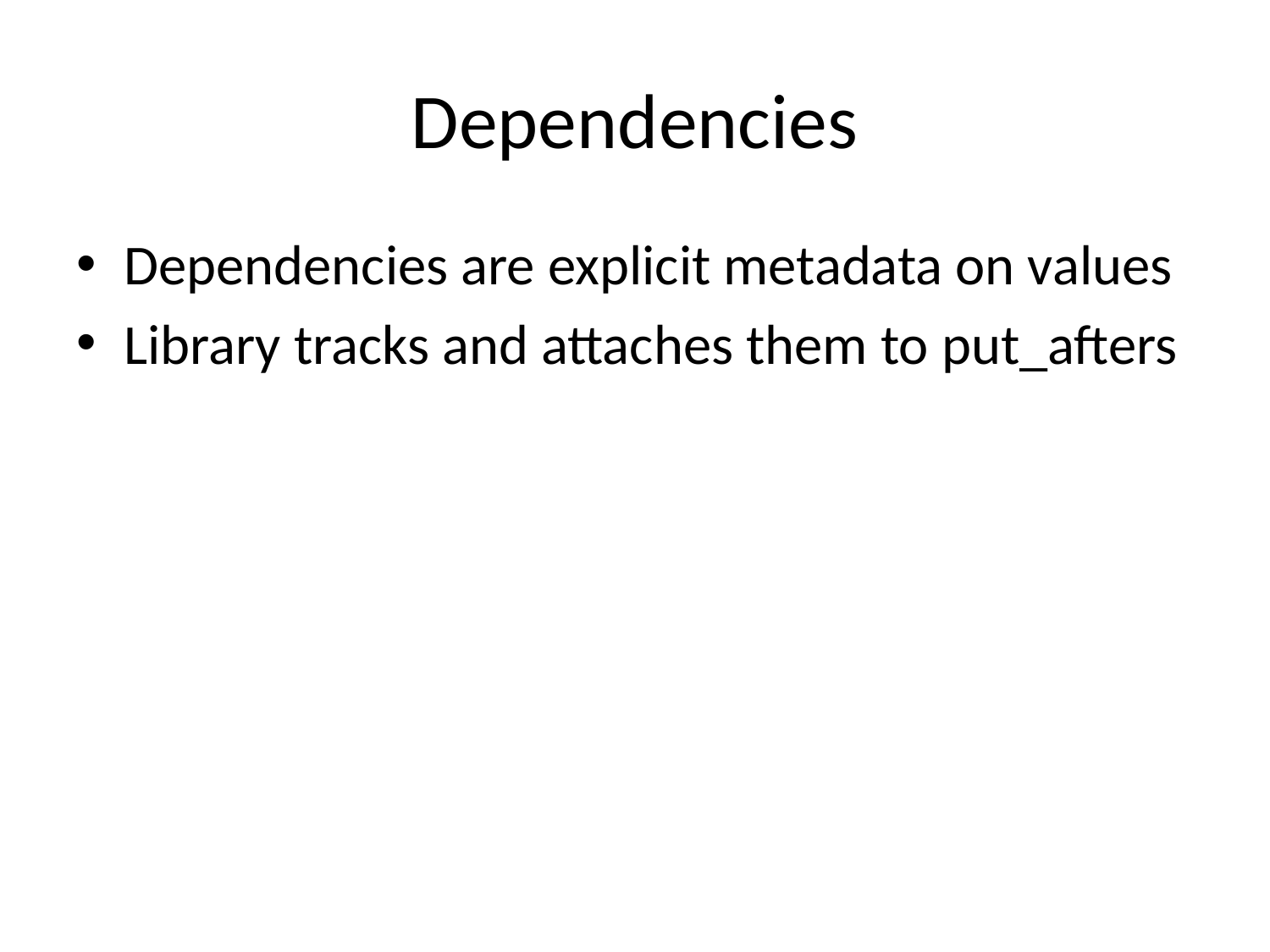

# Dependencies
Dependencies are explicit metadata on values
Library tracks and attaches them to put_afters